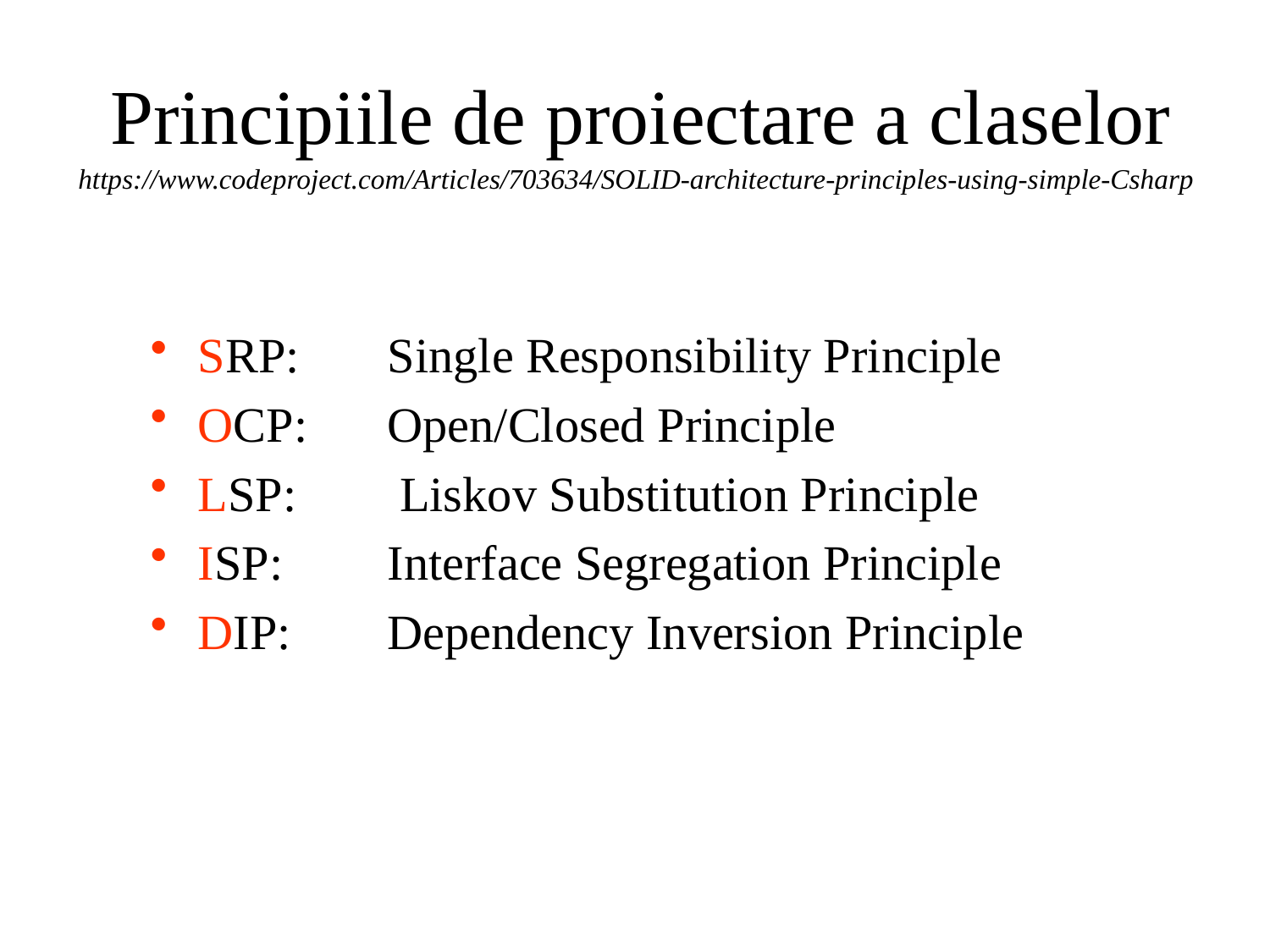

# Principiile de proiectare a claselor
https://www.codeproject.com/Articles/703634/SOLID-architecture-principles-using-simple-Csharp
SRP: 	Single Responsibility Principle
OCP:	Open/Closed Principle
LSP:	 Liskov Substitution Principle
ISP:	Interface Segregation Principle
DIP:	Dependency Inversion Principle